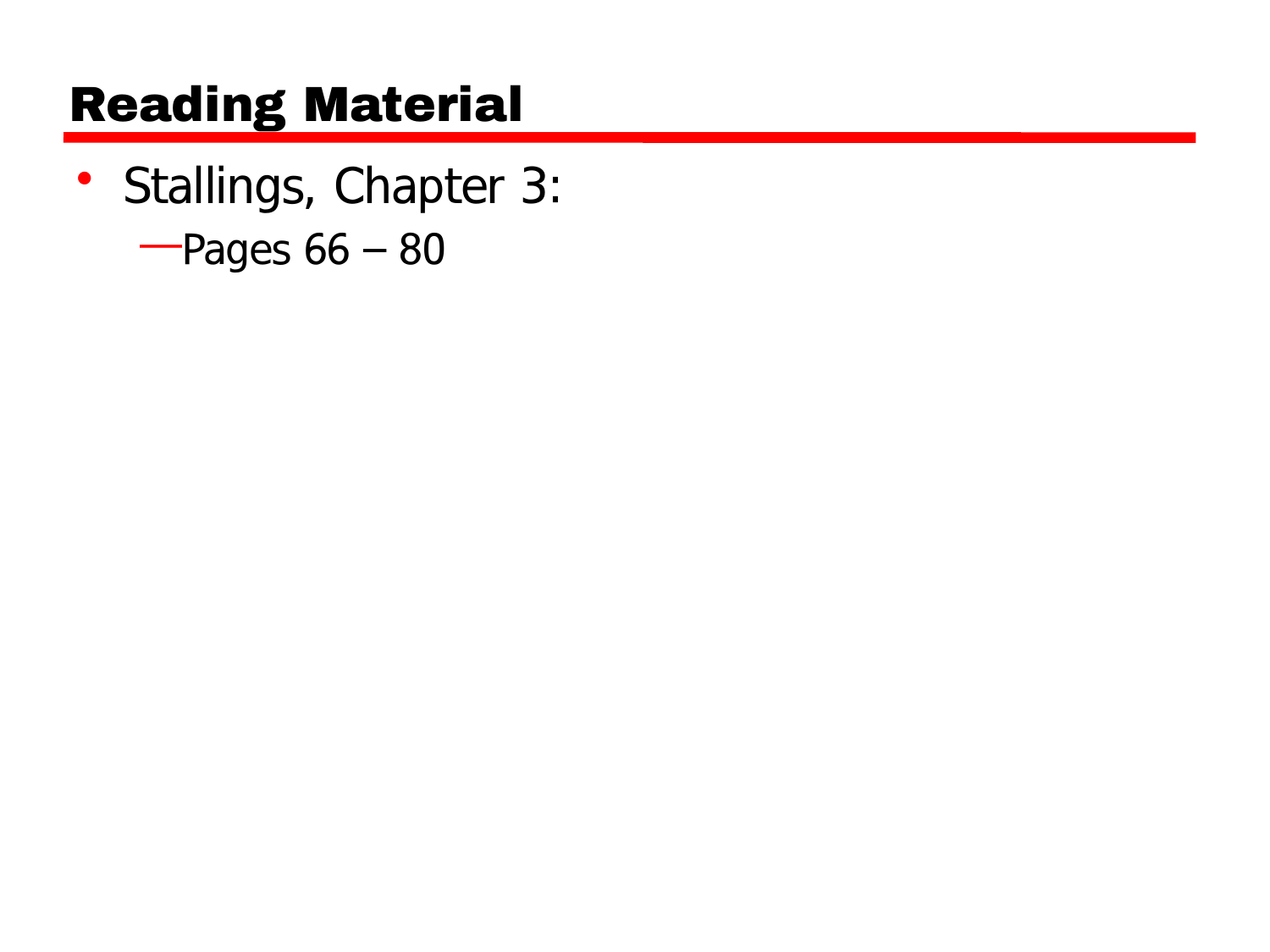

# Reading Material
Stallings, Chapter 3:
Pages 66 – 80